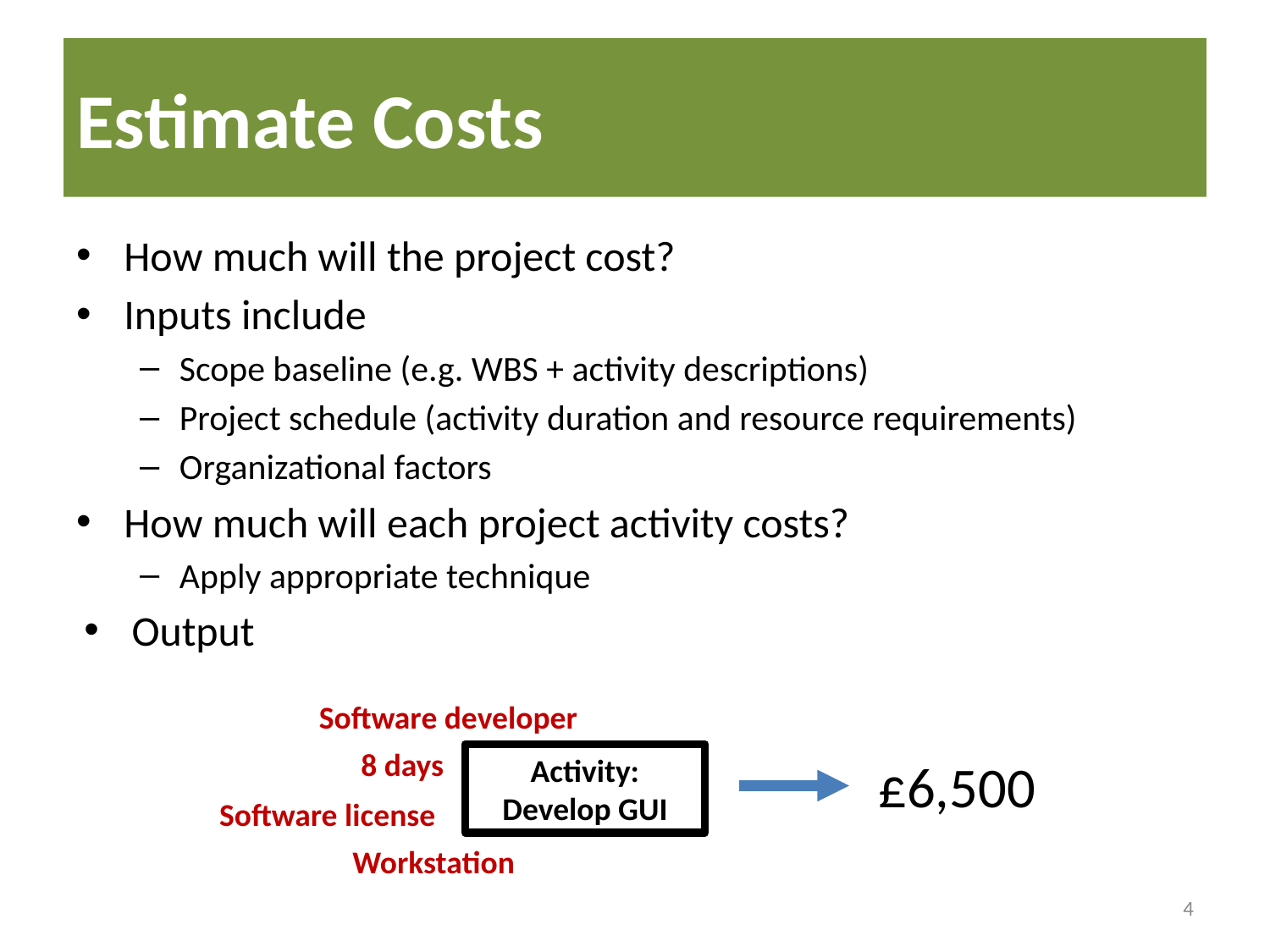

# Estimate Costs
How much will the project cost?
Inputs include
Scope baseline (e.g. WBS + activity descriptions)
Project schedule (activity duration and resource requirements)
Organizational factors
How much will each project activity costs?
Apply appropriate technique
Output

Software developer
8 days
Activity: Develop GUI
£6,500
Software license
Workstation
4